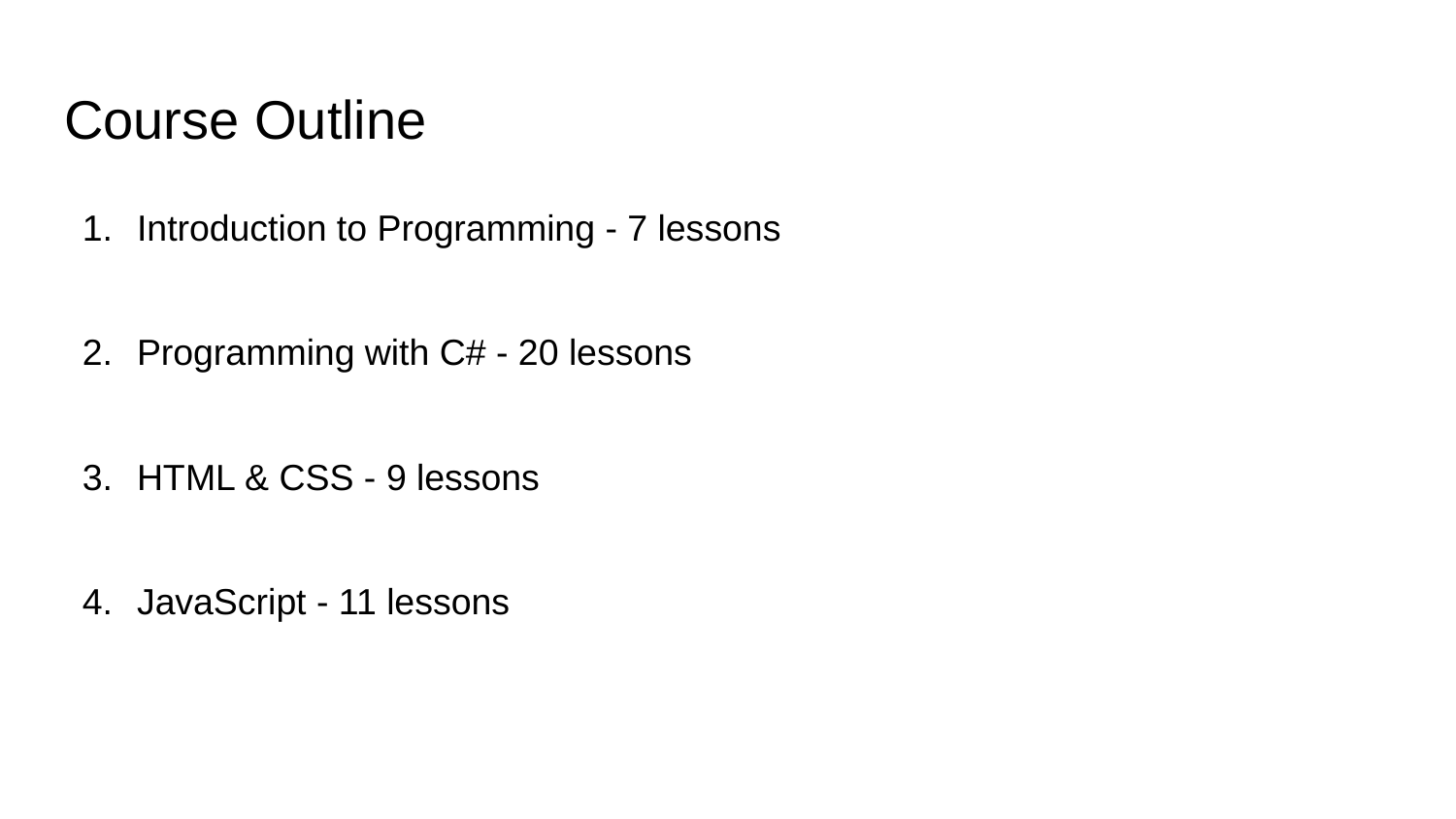

# Course Outline
Introduction to Programming - 7 lessons

Programming with C# - 20 lessons

HTML & CSS - 9 lessons

JavaScript - 11 lessons